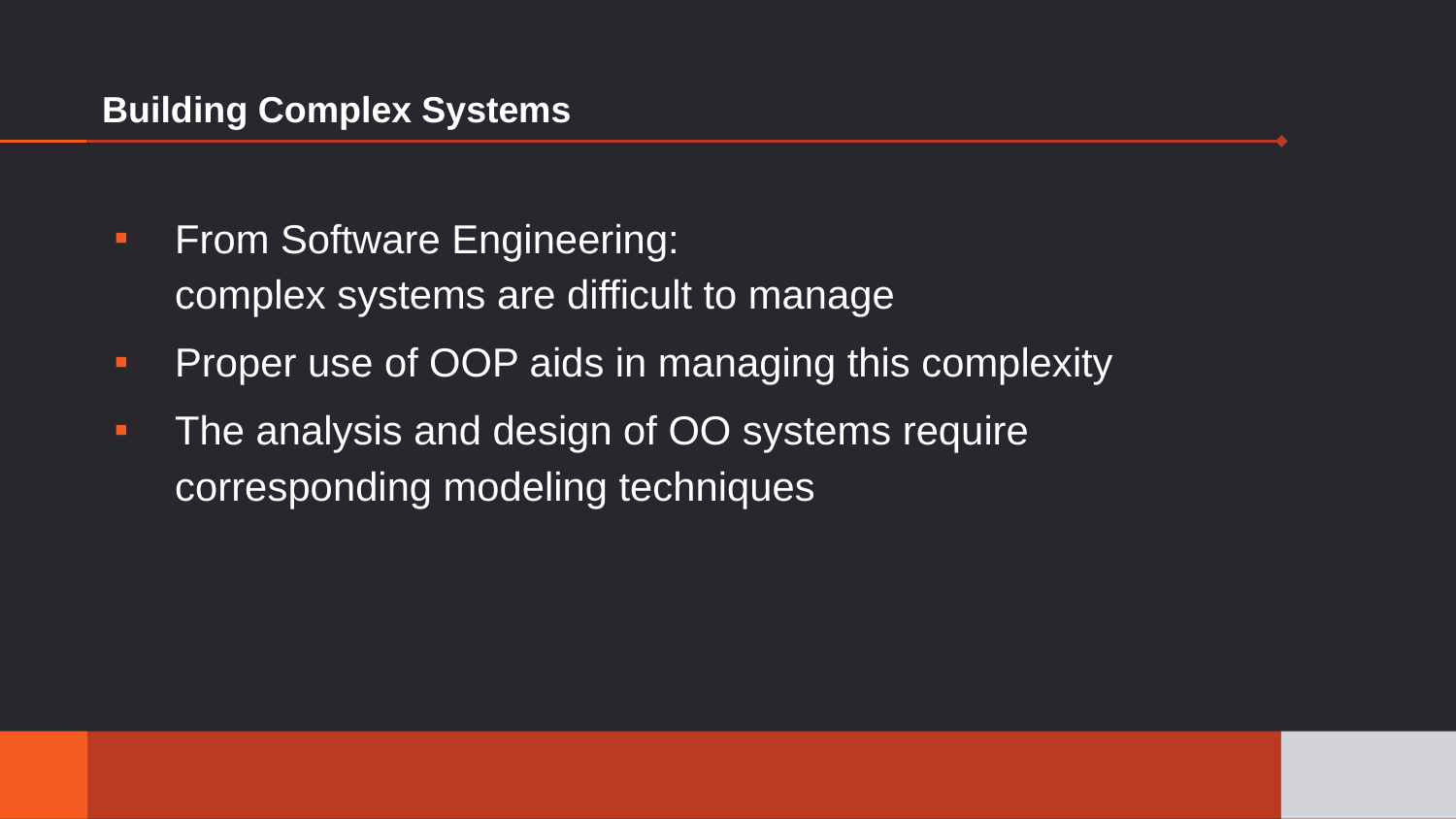

# Building Complex Systems
From Software Engineering:
complex systems are difficult to manage
Proper use of OOP aids in managing this complexity
The analysis and design of OO systems require corresponding modeling techniques